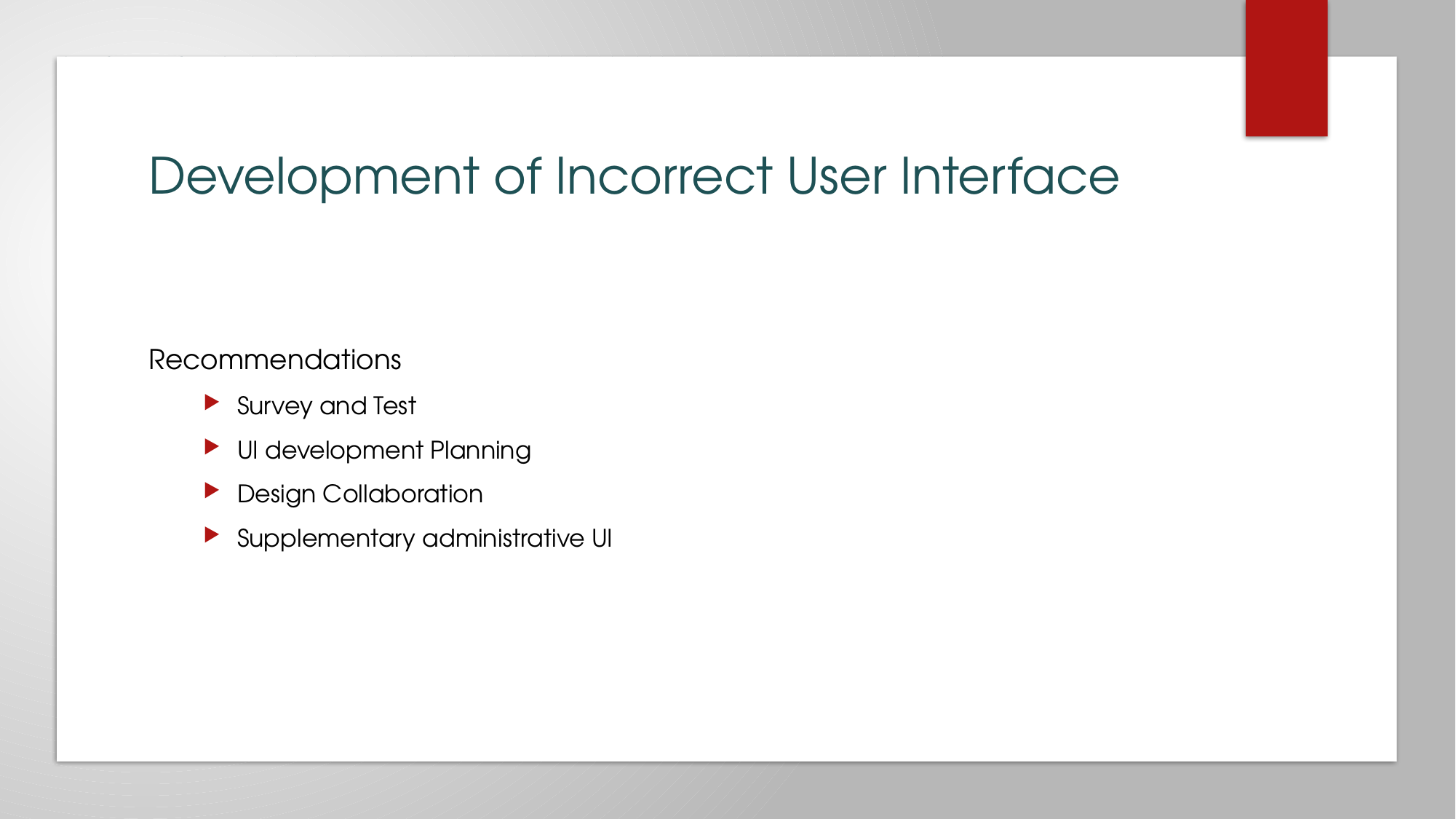

# Development of Incorrect User Interface
Recommendations
Survey and Test
UI development Planning
Design Collaboration
Supplementary administrative UI